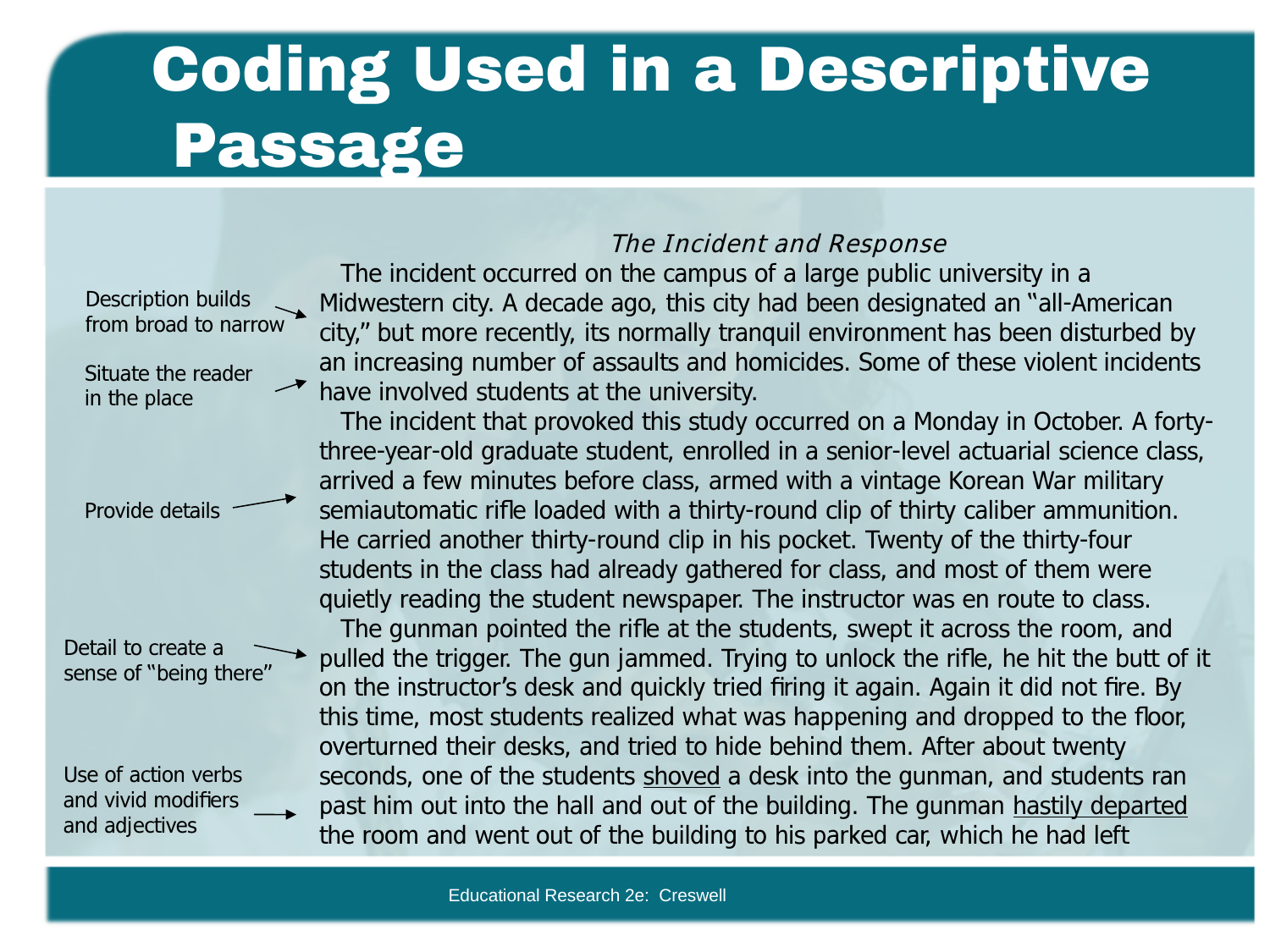

Coding Used in a Descriptive
 Passage
The Incident and Response
The incident occurred on the campus of a large public university in a Midwestern city. A decade ago, this city had been designated an “all-American city,” but more recently, its normally tranquil environment has been disturbed by an increasing number of assaults and homicides. Some of these violent incidents have involved students at the university.
The incident that provoked this study occurred on a Monday in October. A forty-three-year-old graduate student, enrolled in a senior-level actuarial science class, arrived a few minutes before class, armed with a vintage Korean War military semiautomatic rifle loaded with a thirty-round clip of thirty caliber ammunition. He carried another thirty-round clip in his pocket. Twenty of the thirty-four students in the class had already gathered for class, and most of them were quietly reading the student newspaper. The instructor was en route to class.
The gunman pointed the rifle at the students, swept it across the room, and pulled the trigger. The gun jammed. Trying to unlock the rifle, he hit the butt of it on the instructor’s desk and quickly tried firing it again. Again it did not fire. By this time, most students realized what was happening and dropped to the floor, overturned their desks, and tried to hide behind them. After about twenty seconds, one of the students shoved a desk into the gunman, and students ran past him out into the hall and out of the building. The gunman hastily departed the room and went out of the building to his parked car, which he had left
Description builds
from broad to narrow

Situate the reader
in the place

Provide details

Detail to create a
sense of “being there”

Use of action verbs
and vivid modifiers
and adjectives

Educational Research 2e:  Creswell